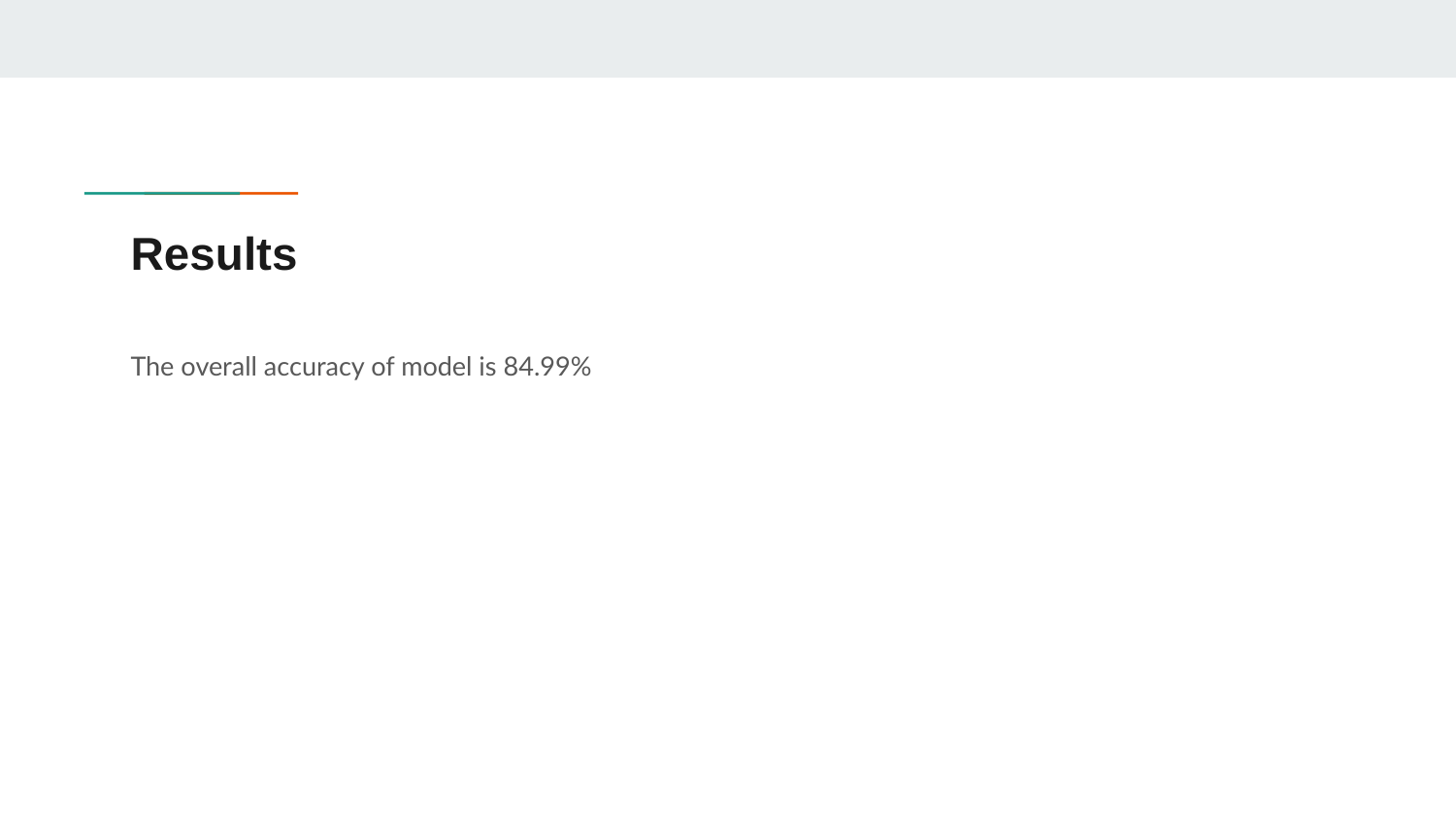

# Results
The overall accuracy of model is 84.99%